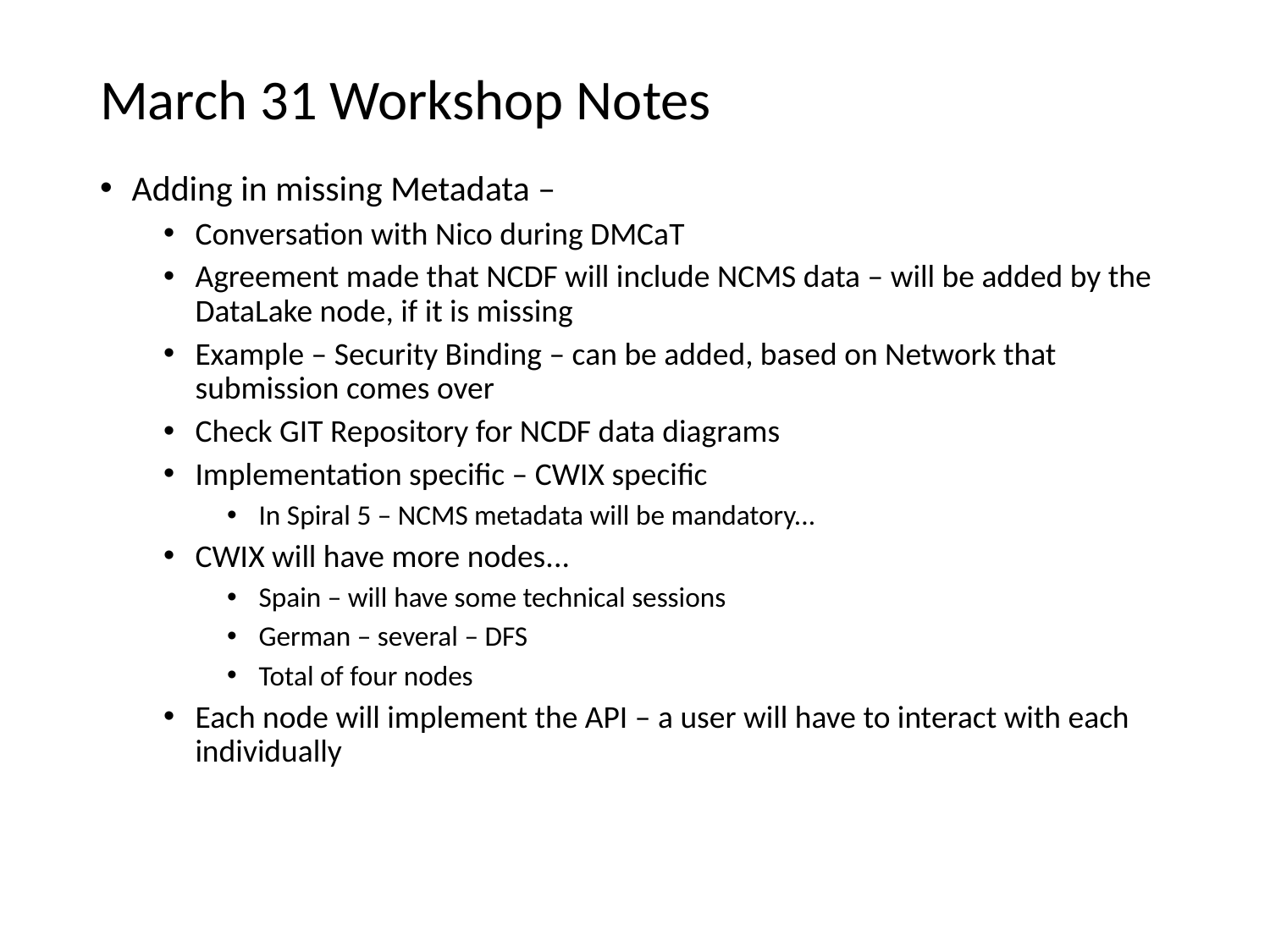

# March 31 Workshop Notes
Adding in missing Metadata –
Conversation with Nico during DMCaT
Agreement made that NCDF will include NCMS data – will be added by the DataLake node, if it is missing
Example – Security Binding – can be added, based on Network that submission comes over
Check GIT Repository for NCDF data diagrams
Implementation specific – CWIX specific
In Spiral 5 – NCMS metadata will be mandatory...
CWIX will have more nodes...
Spain – will have some technical sessions
German – several – DFS
Total of four nodes
Each node will implement the API – a user will have to interact with each individually